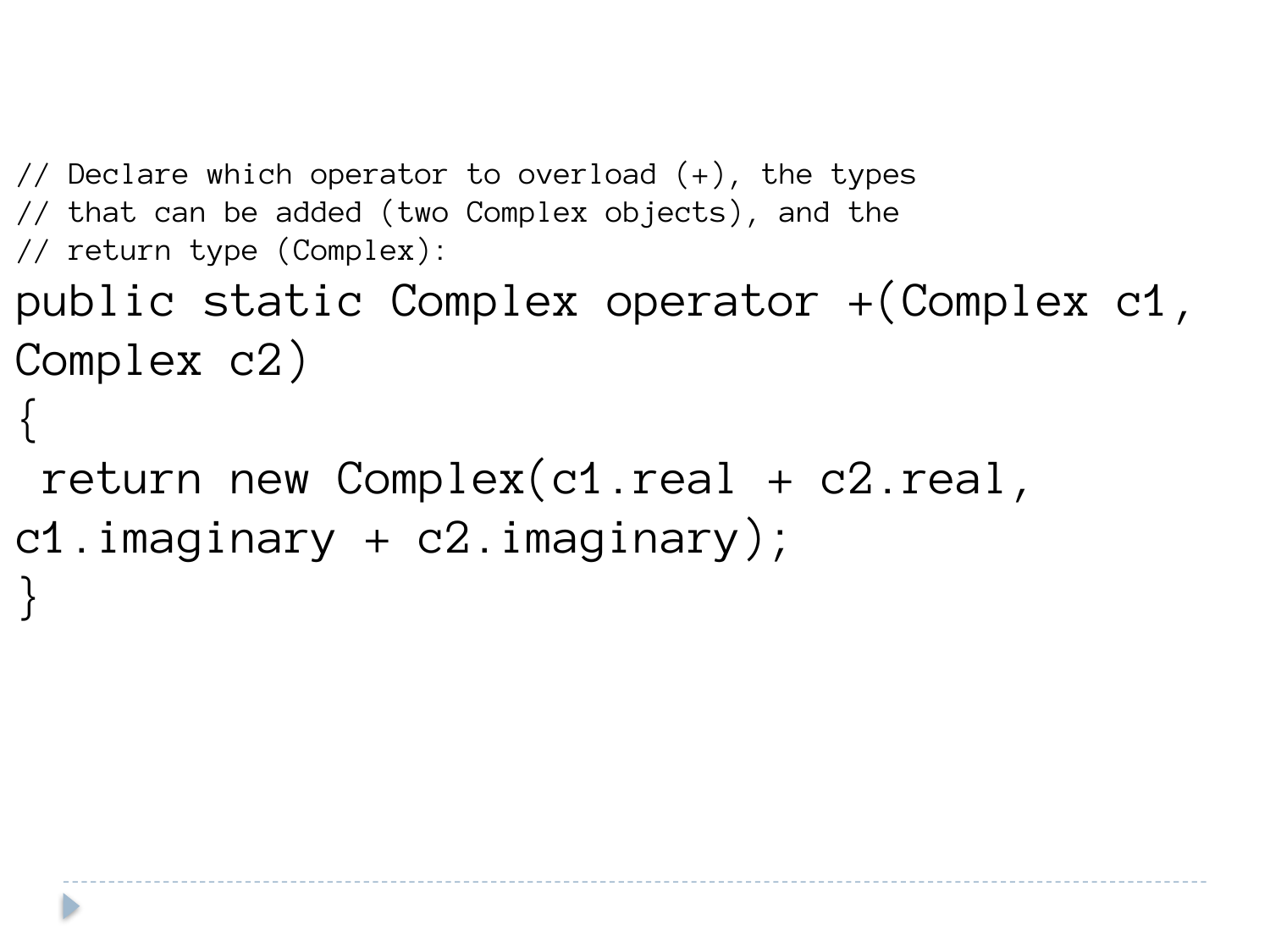

// Declare which operator to overload (+), the types
// that can be added (two Complex objects), and the
// return type (Complex):
public static Complex operator +(Complex c1, Complex c2)
{
 return new Complex(c1.real + c2.real, c1.imaginary + c2.imaginary);
}